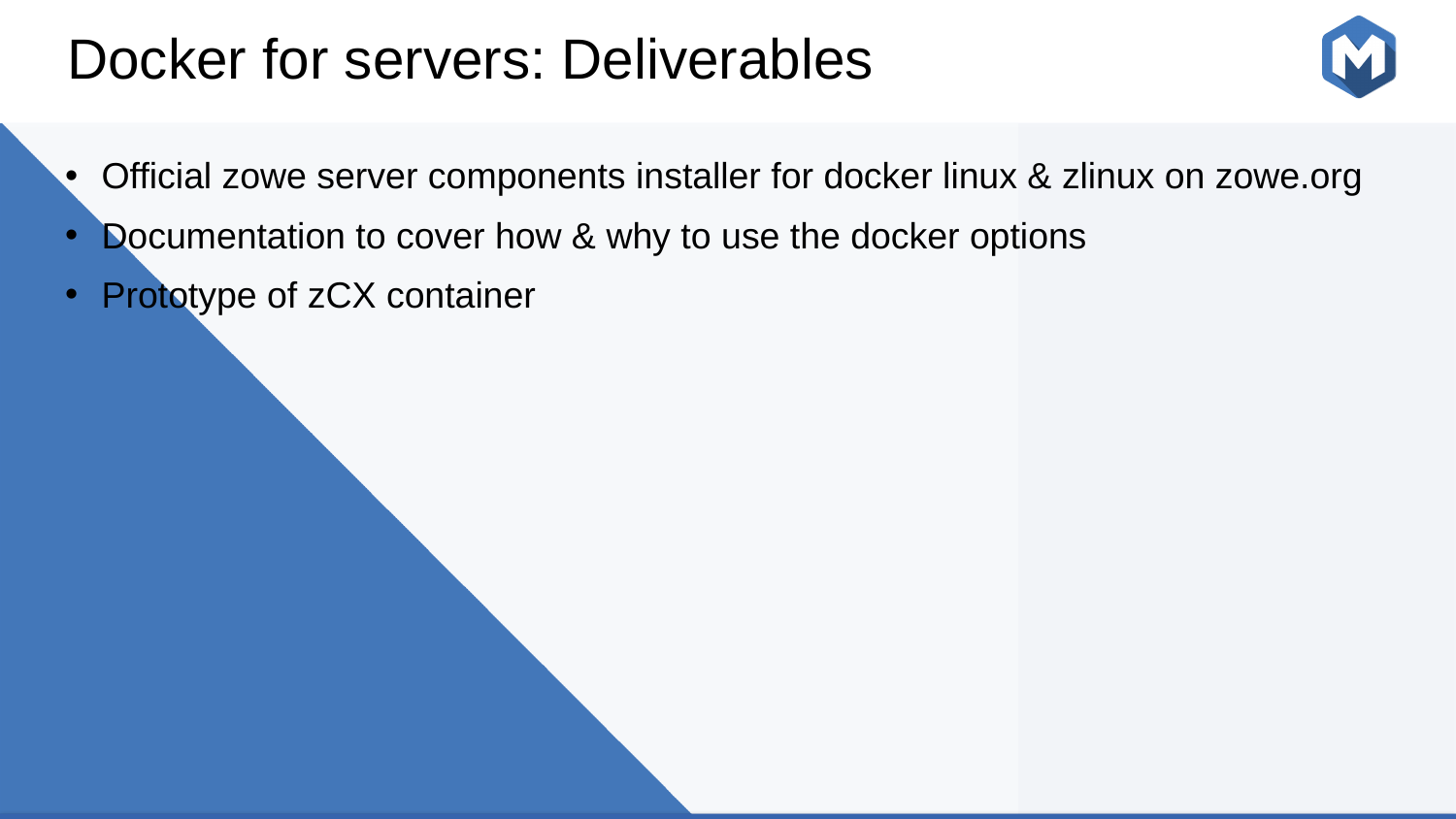

# Docker for servers: Deliverables
Official zowe server components installer for docker linux & zlinux on zowe.org
Documentation to cover how & why to use the docker options
Prototype of zCX container